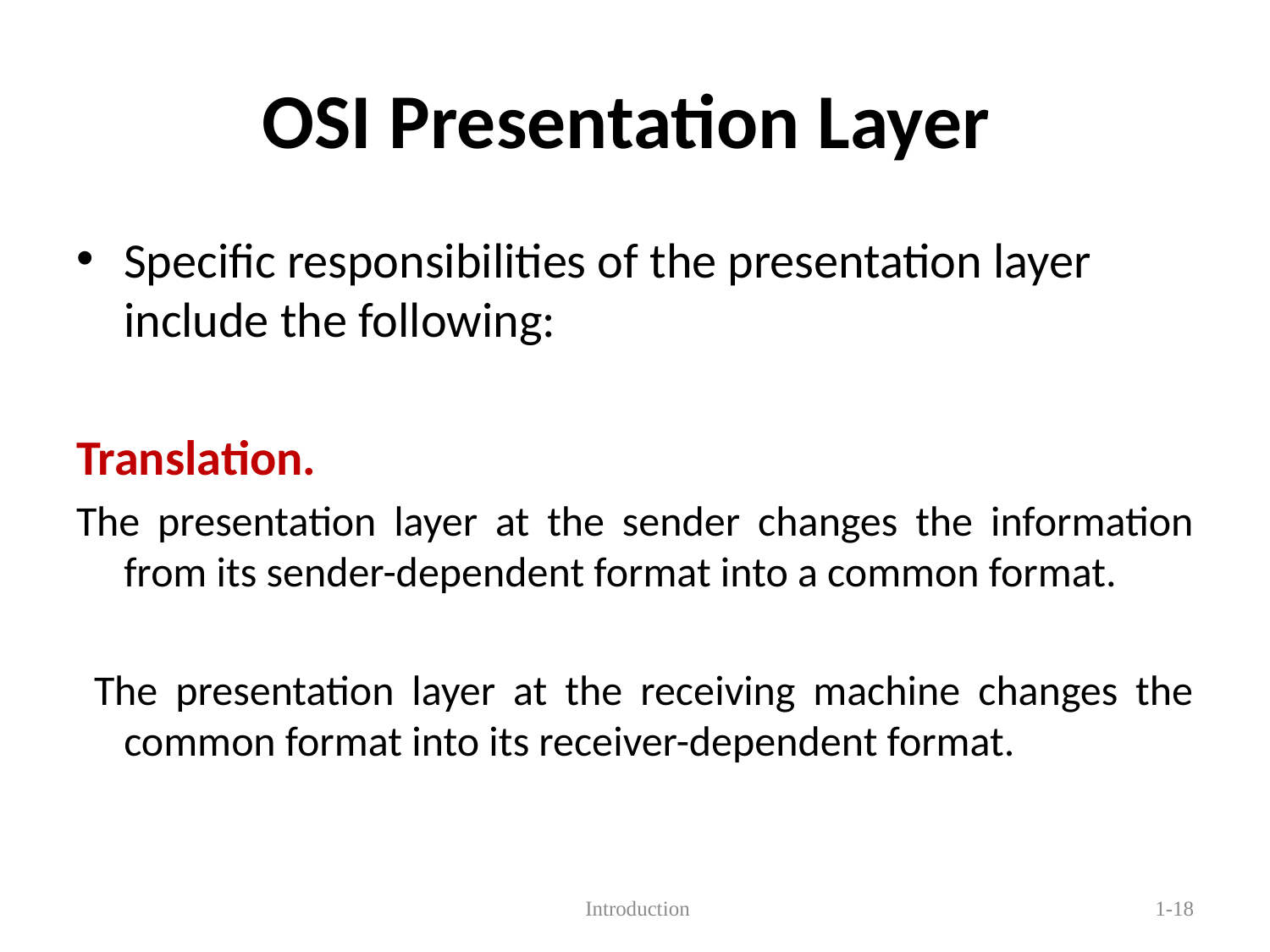

# OSI Presentation Layer
Specific responsibilities of the presentation layer include the following:

Translation.
The presentation layer at the sender changes the information from its sender-dependent format into a common format.

 The presentation layer at the receiving machine changes the common format into its receiver-dependent format.

 Introduction
1-18